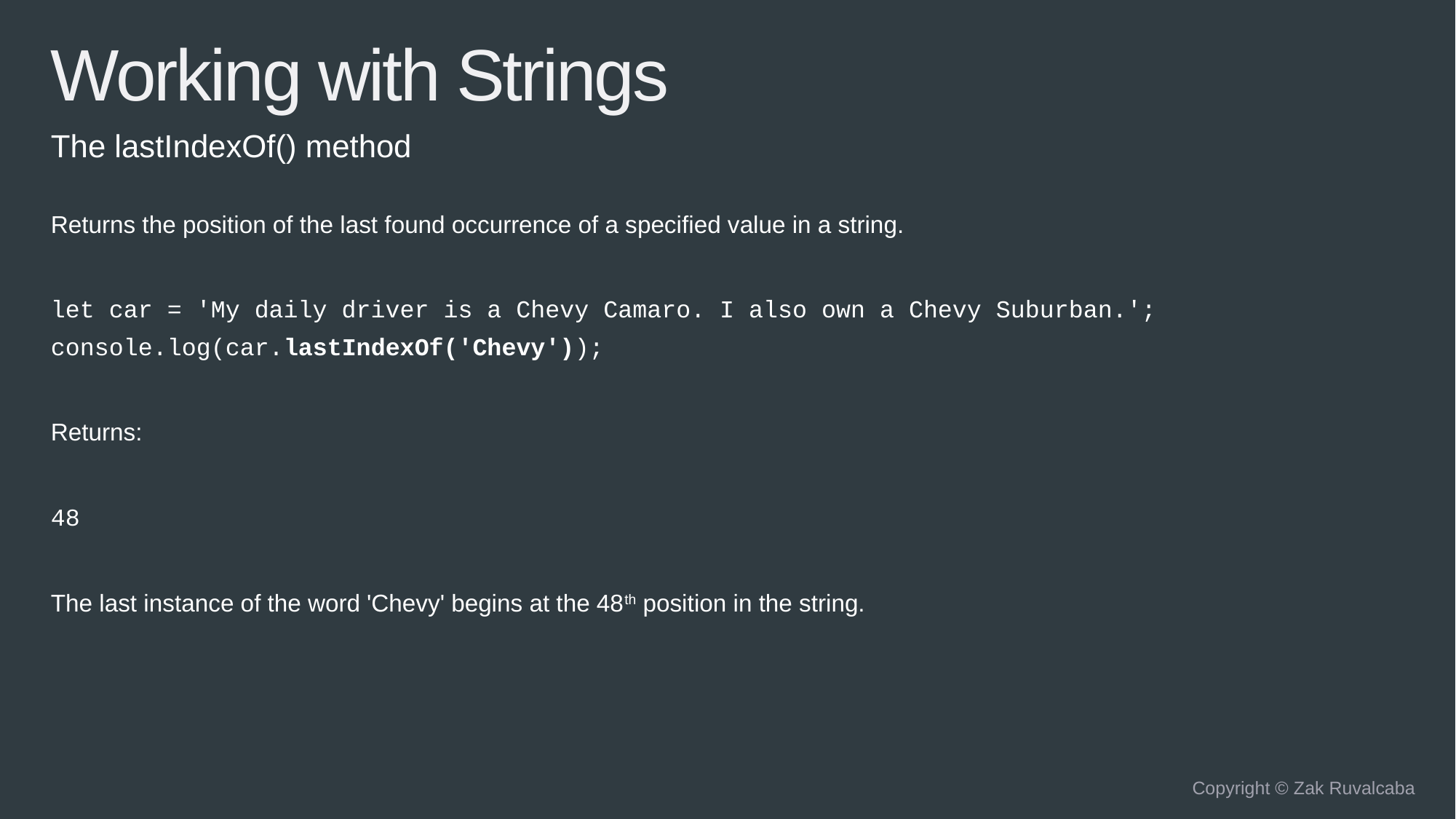

# Working with Strings
The lastIndexOf() method
Returns the position of the last found occurrence of a specified value in a string.

let car = 'My daily driver is a Chevy Camaro. I also own a Chevy Suburban.';
console.log(car.lastIndexOf('Chevy'));

Returns:

48

The last instance of the word 'Chevy' begins at the 48th position in the string.